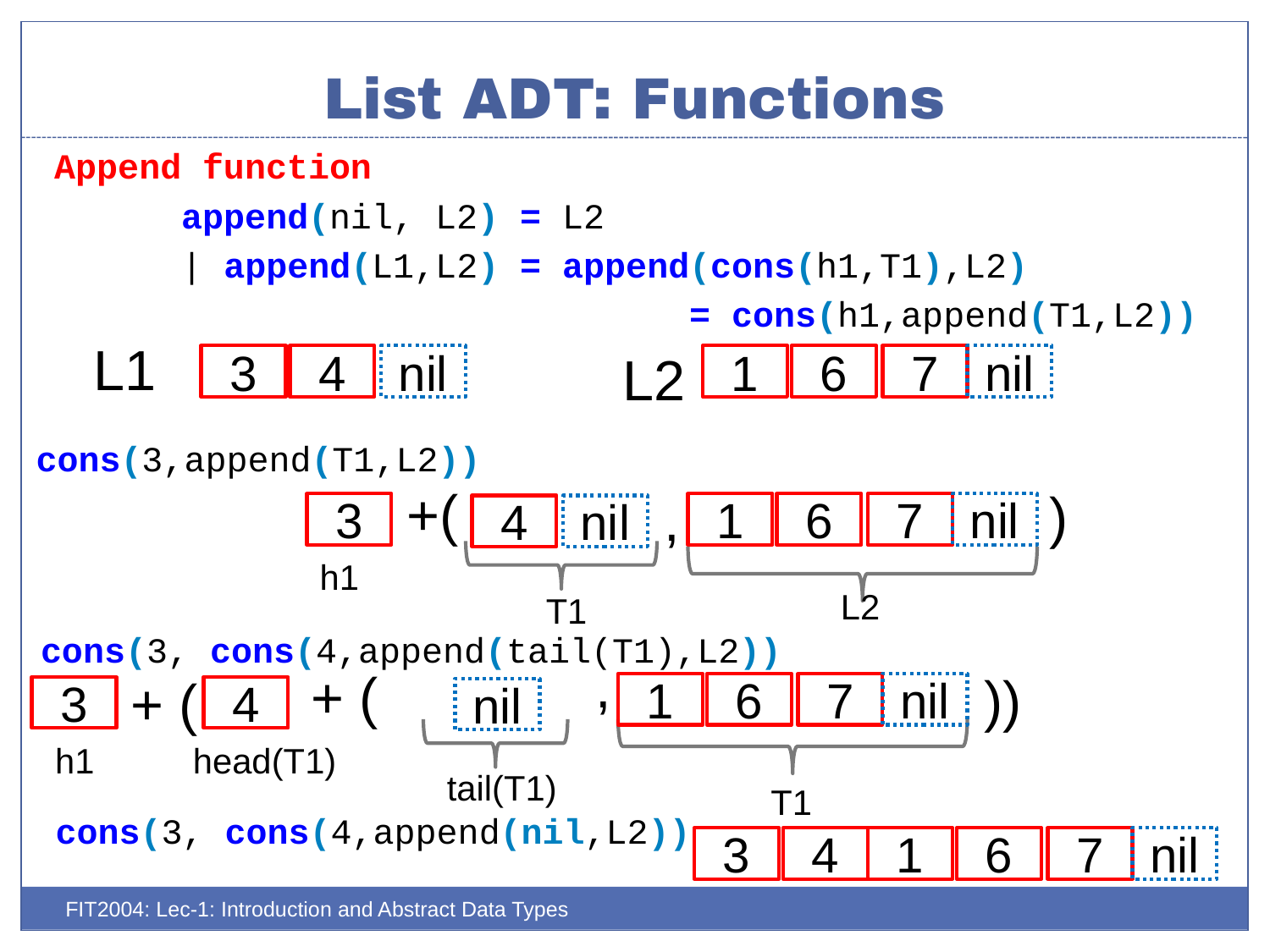

# List ADT: Functions
Append function
	append(nil, L2) = L2
	| append(L1,L2) = append(cons(h1,T1),L2)
					= cons(h1,append(T1,L2))
L1
L2
3
4
nil
1
6
7
nil
cons(3,append(T1,L2))

+(
)
,
3
1
6
7
nil
4
nil
h1
L2
T1

cons(3, cons(4,append(tail(T1),L2))
,
 + (
))
 + (

1
6
7
nil
3
4
nil
h1
head(T1)
tail(T1)
T1
cons(3, cons(4,append(nil,L2))
3
4
1
6
7
nil
FIT2004: Lec-1: Introduction and Abstract Data Types